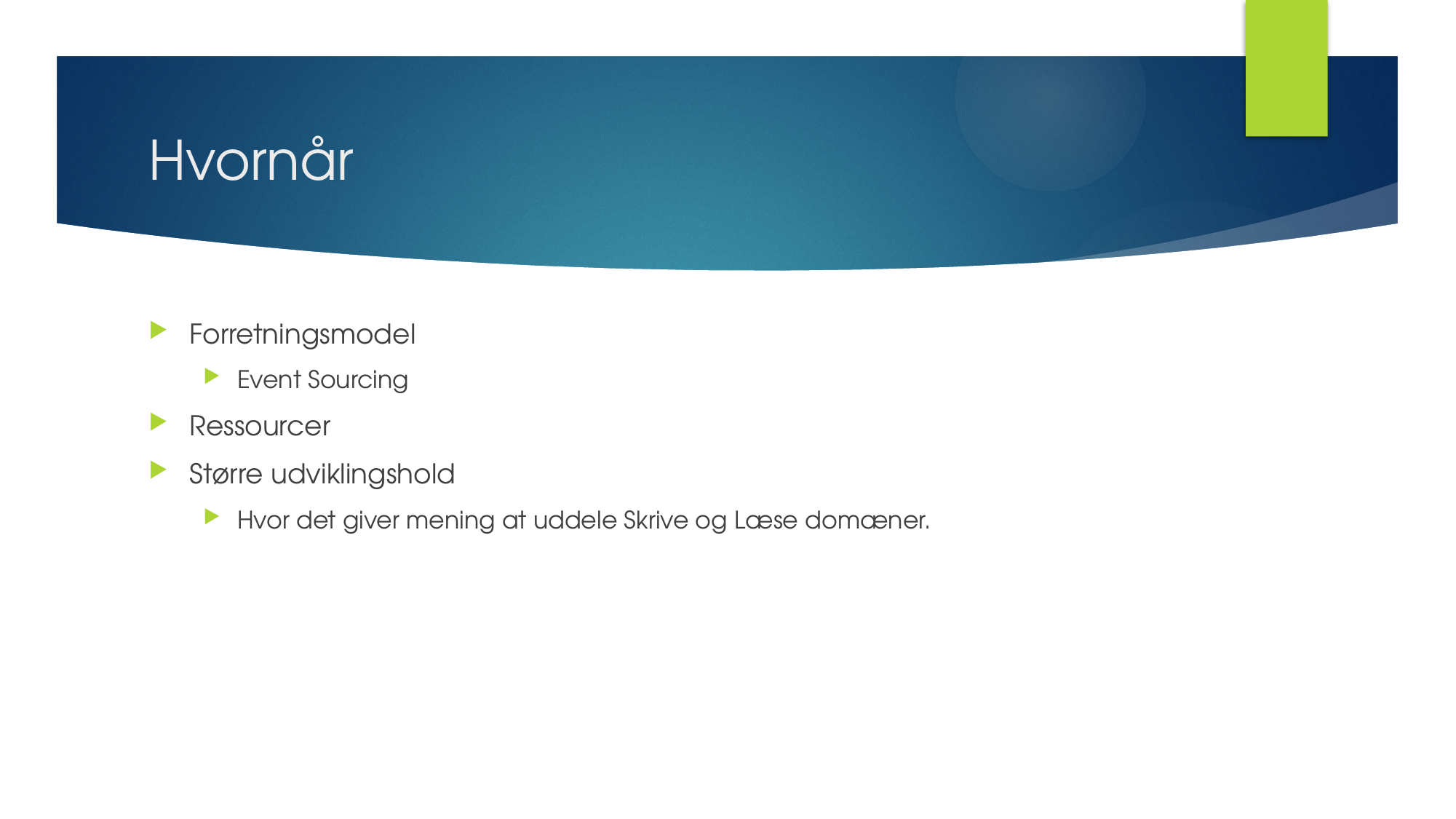

# Hvornår
Forretningsmodel
Event Sourcing
Ressourcer
Større udviklingshold
Hvor det giver mening at uddele Skrive og Læse domæner.